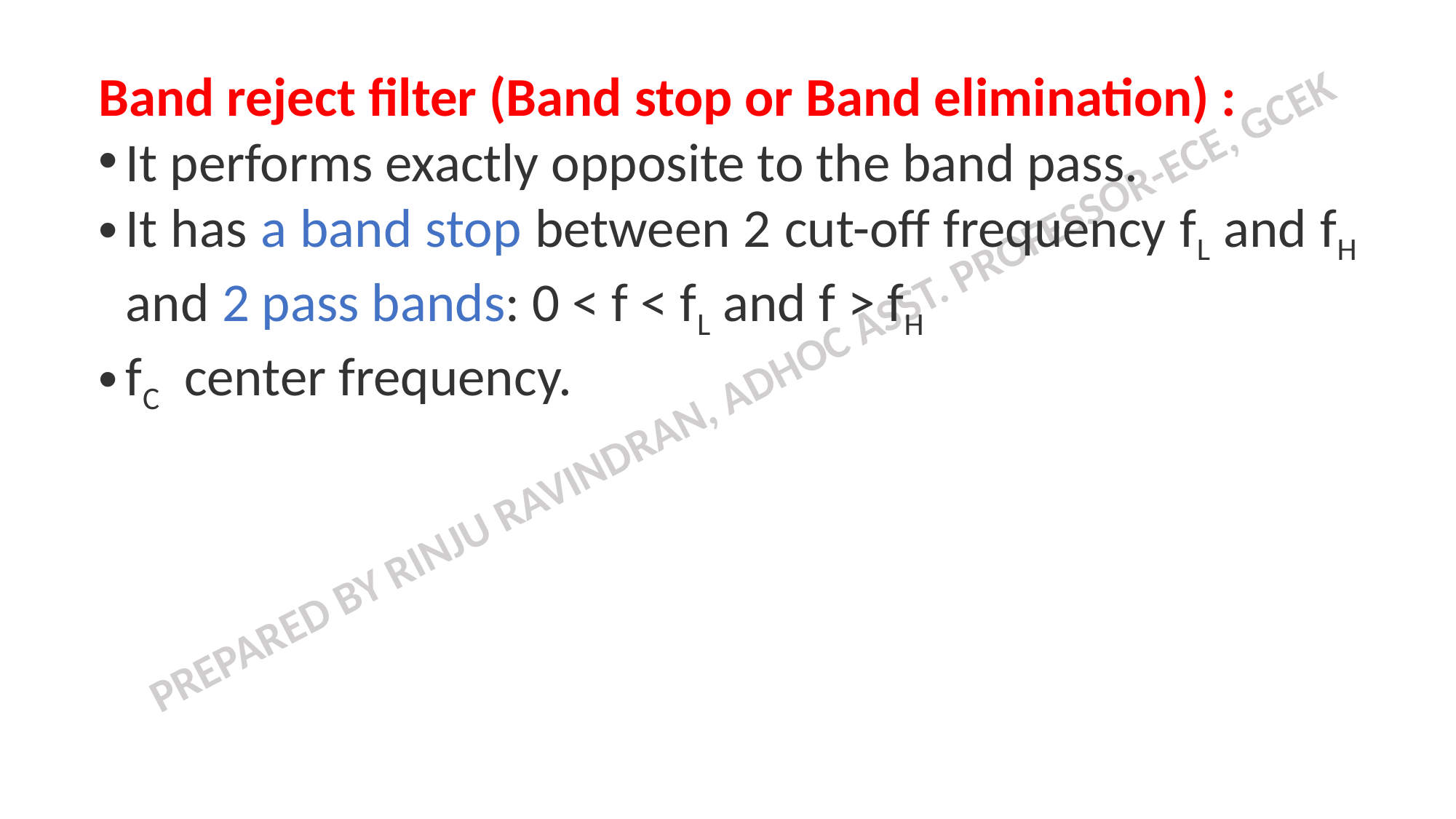

Band reject filter (Band stop or Band elimination) :
It performs exactly opposite to the band pass.
It has a band stop between 2 cut-off frequency fL and fH and 2 pass bands: 0 < f < fL and f > fH
fC  center frequency.